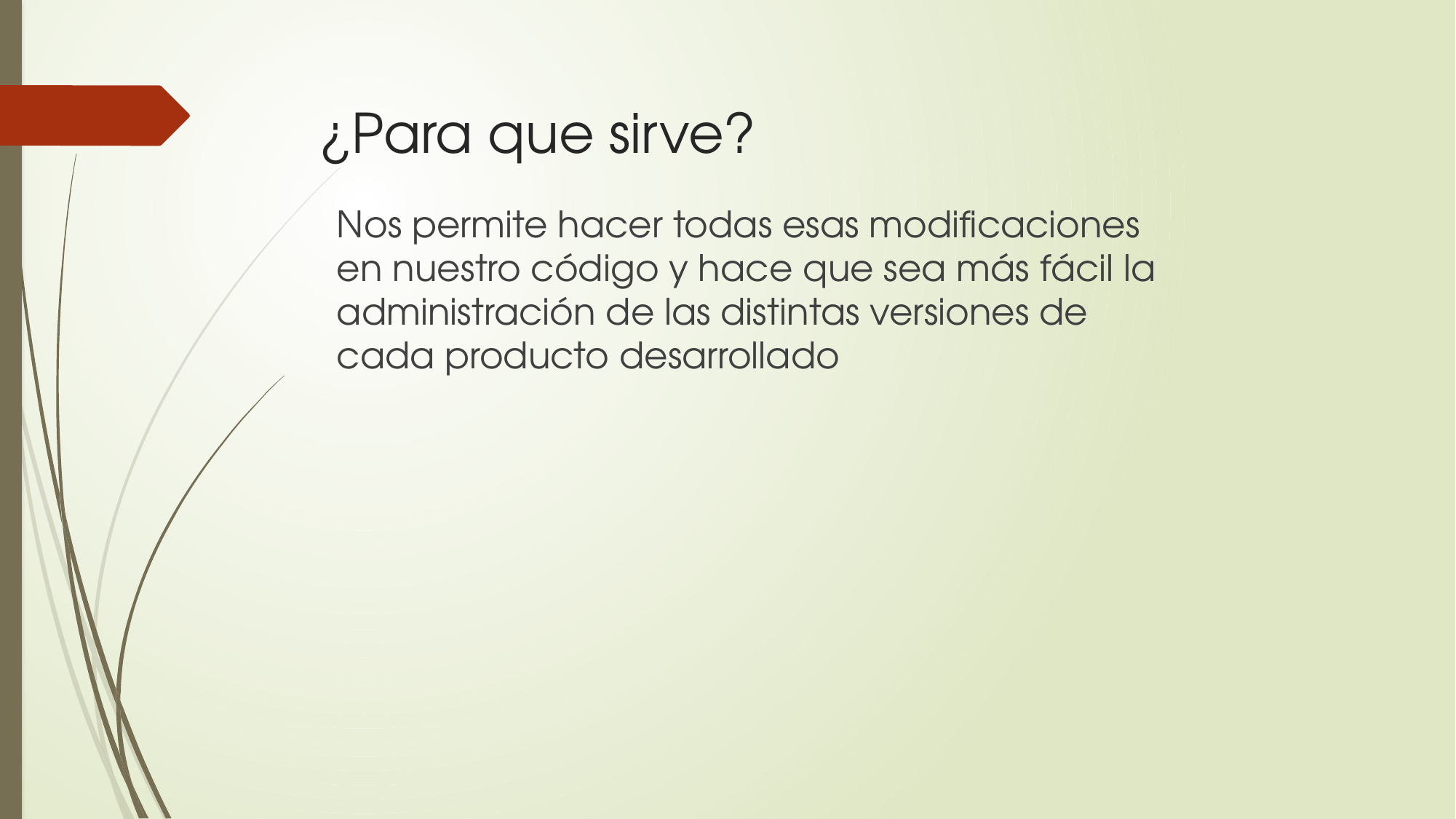

# ¿Para que sirve?
Nos permite hacer todas esas modificaciones en nuestro código y hace que sea más fácil la administración de las distintas versiones de cada producto desarrollado